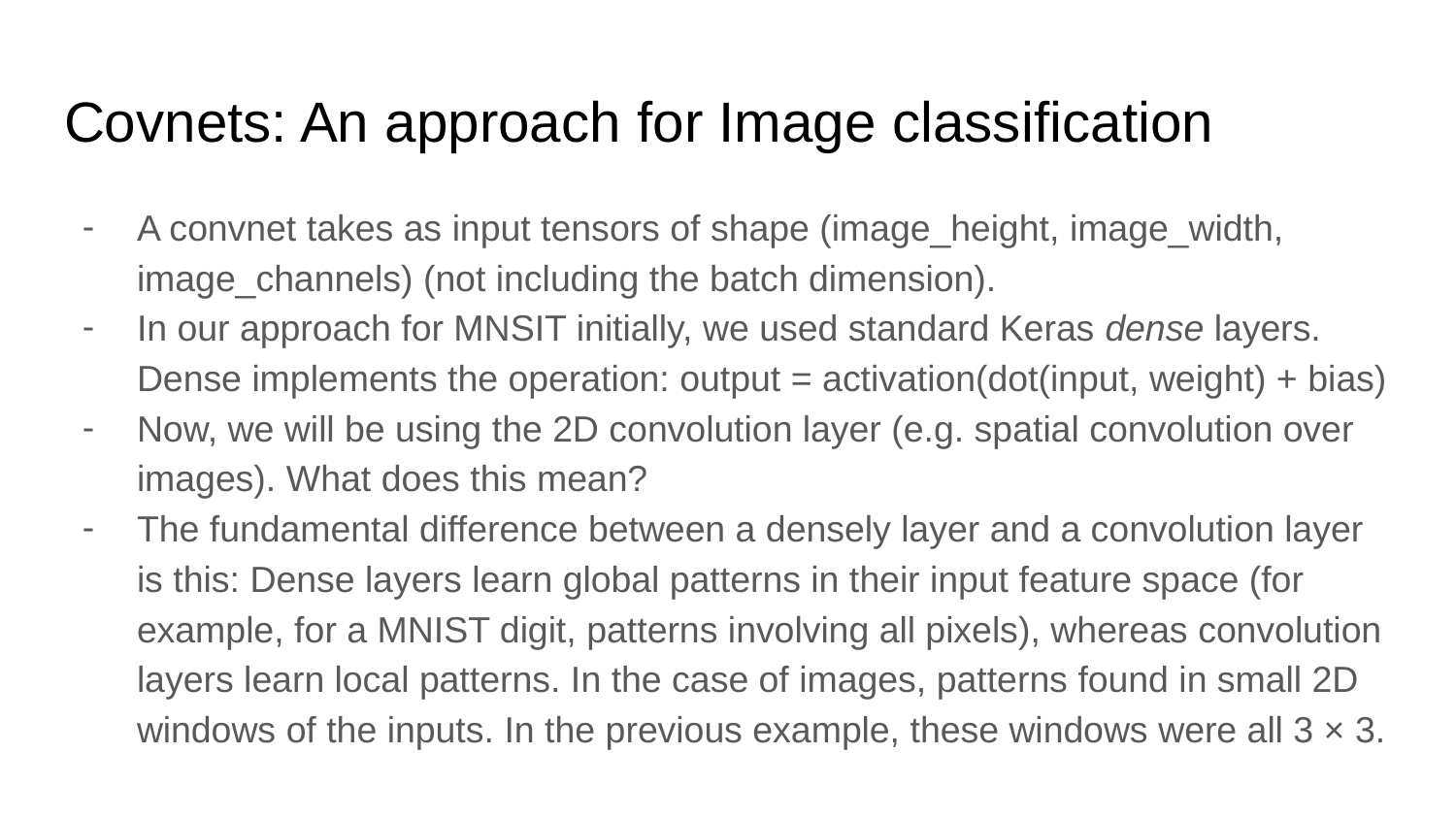

# Covnets: An approach for Image classification
A convnet takes as input tensors of shape (image_height, image_width, image_channels) (not including the batch dimension).
In our approach for MNSIT initially, we used standard Keras dense layers. Dense implements the operation: output = activation(dot(input, weight) + bias)
Now, we will be using the 2D convolution layer (e.g. spatial convolution over images). What does this mean?
The fundamental difference between a densely layer and a convolution layer is this: Dense layers learn global patterns in their input feature space (for example, for a MNIST digit, patterns involving all pixels), whereas convolution layers learn local patterns. In the case of images, patterns found in small 2D windows of the inputs. In the previous example, these windows were all 3 × 3.